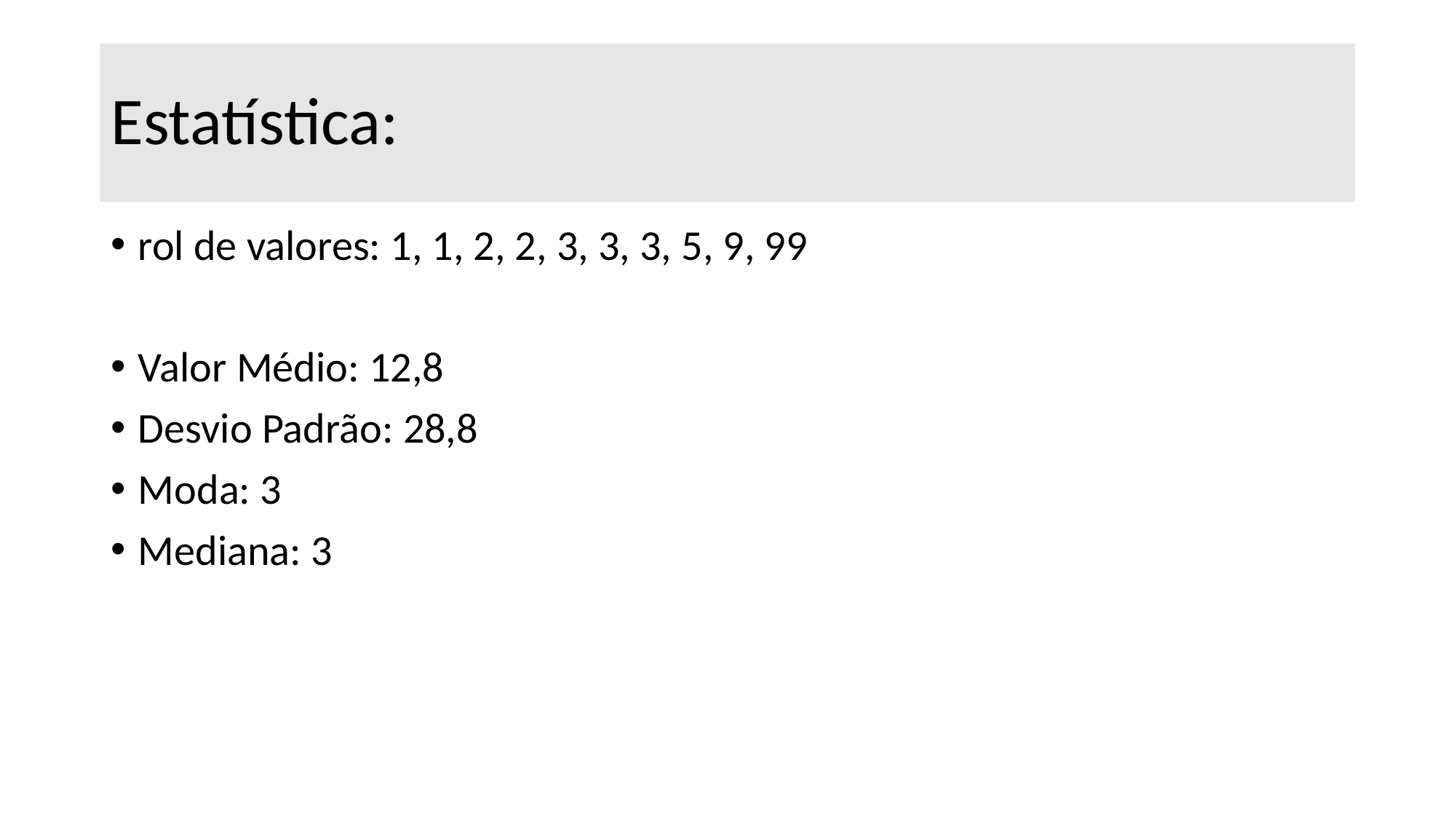

# Estatística:
rol de valores: 1, 1, 2, 2, 3, 3, 3, 5, 9, 99

Valor Médio: 12,8
Desvio Padrão: 28,8
Moda: 3
Mediana: 3